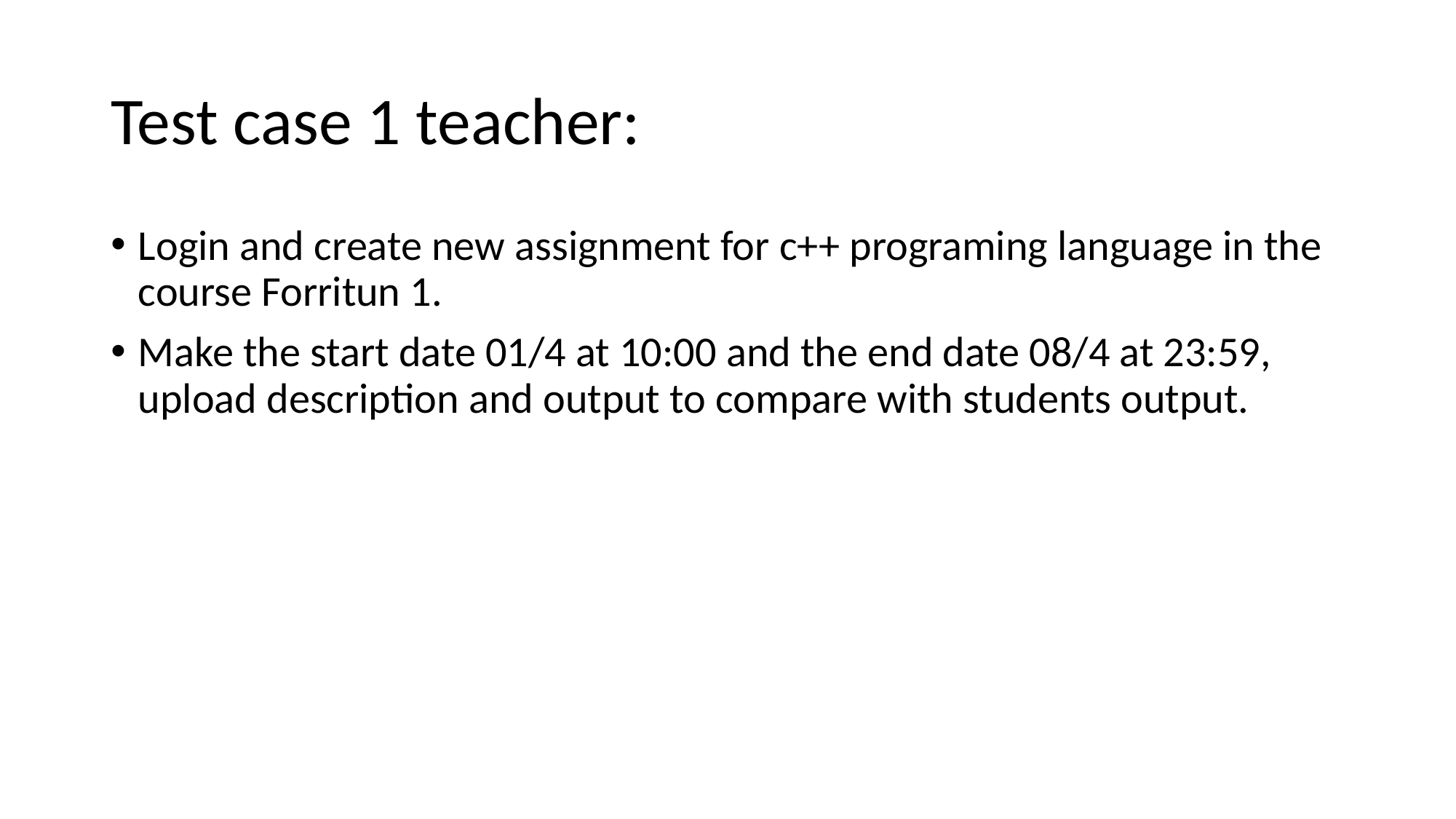

# Test case 1 teacher:
Login and create new assignment for c++ programing language in the course Forritun 1.
Make the start date 01/4 at 10:00 and the end date 08/4 at 23:59, upload description and output to compare with students output.